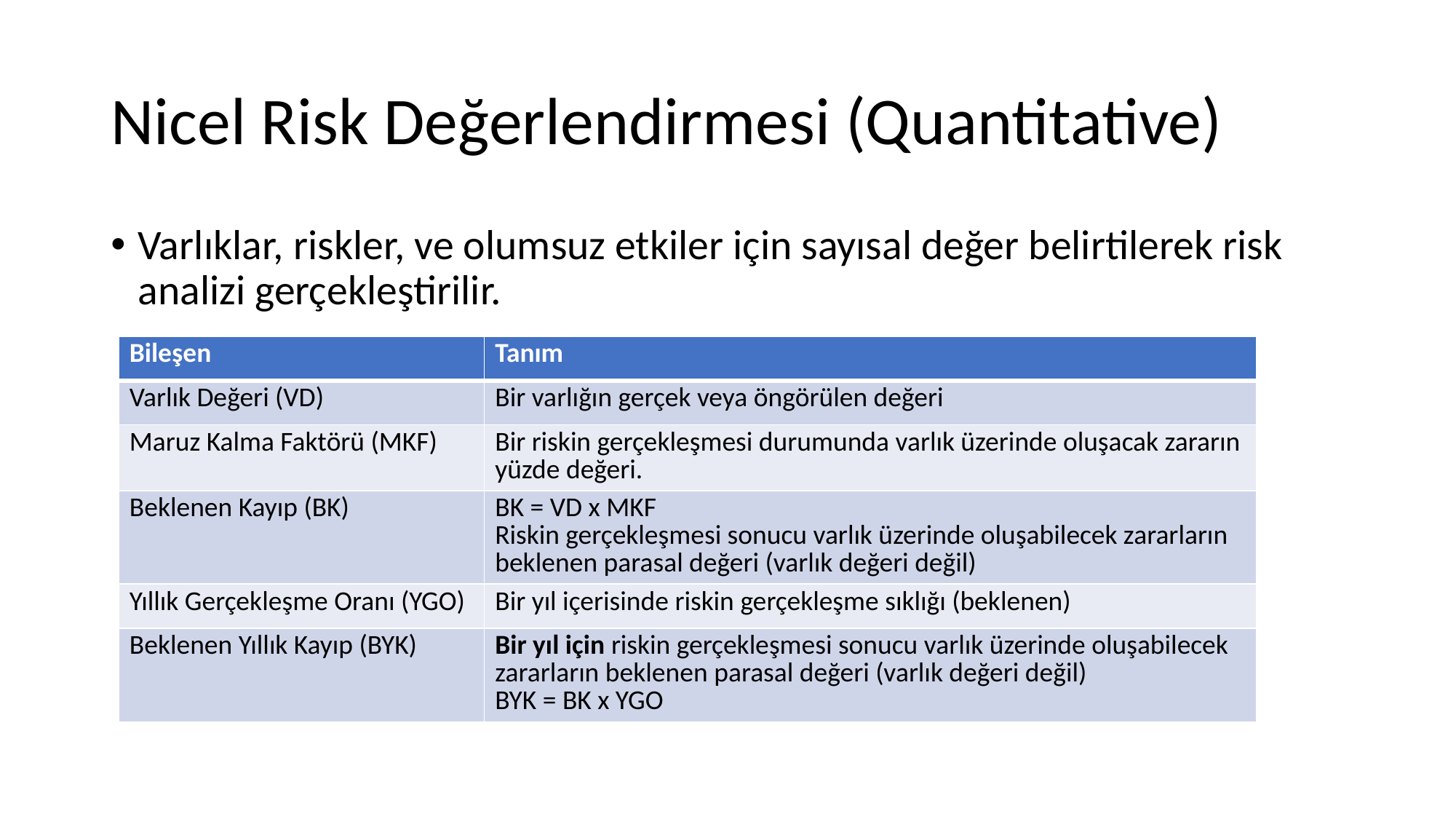

# Nicel Risk Değerlendirmesi (Quantitative)
Varlıklar, riskler, ve olumsuz etkiler için sayısal değer belirtilerek risk analizi gerçekleştirilir.
| Bileşen | Tanım |
| --- | --- |
| Varlık Değeri (VD) | Bir varlığın gerçek veya öngörülen değeri |
| Maruz Kalma Faktörü (MKF) | Bir riskin gerçekleşmesi durumunda varlık üzerinde oluşacak zararın yüzde değeri. |
| Beklenen Kayıp (BK) | BK = VD x MKF Riskin gerçekleşmesi sonucu varlık üzerinde oluşabilecek zararların beklenen parasal değeri (varlık değeri değil) |
| Yıllık Gerçekleşme Oranı (YGO) | Bir yıl içerisinde riskin gerçekleşme sıklığı (beklenen) |
| Beklenen Yıllık Kayıp (BYK) | Bir yıl için riskin gerçekleşmesi sonucu varlık üzerinde oluşabilecek zararların beklenen parasal değeri (varlık değeri değil) BYK = BK x YGO |